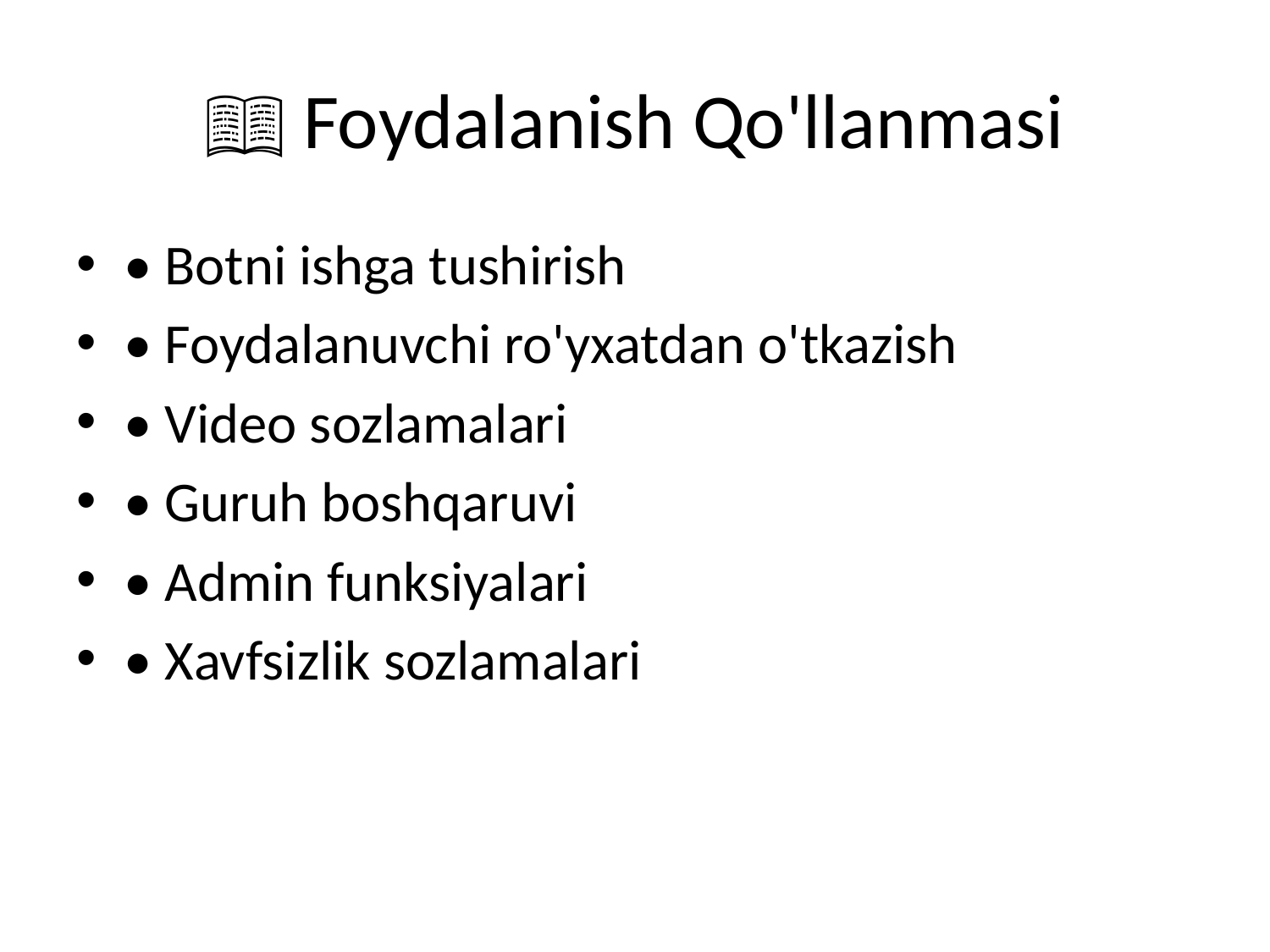

# 📖 Foydalanish Qo'llanmasi
• Botni ishga tushirish
• Foydalanuvchi ro'yxatdan o'tkazish
• Video sozlamalari
• Guruh boshqaruvi
• Admin funksiyalari
• Xavfsizlik sozlamalari